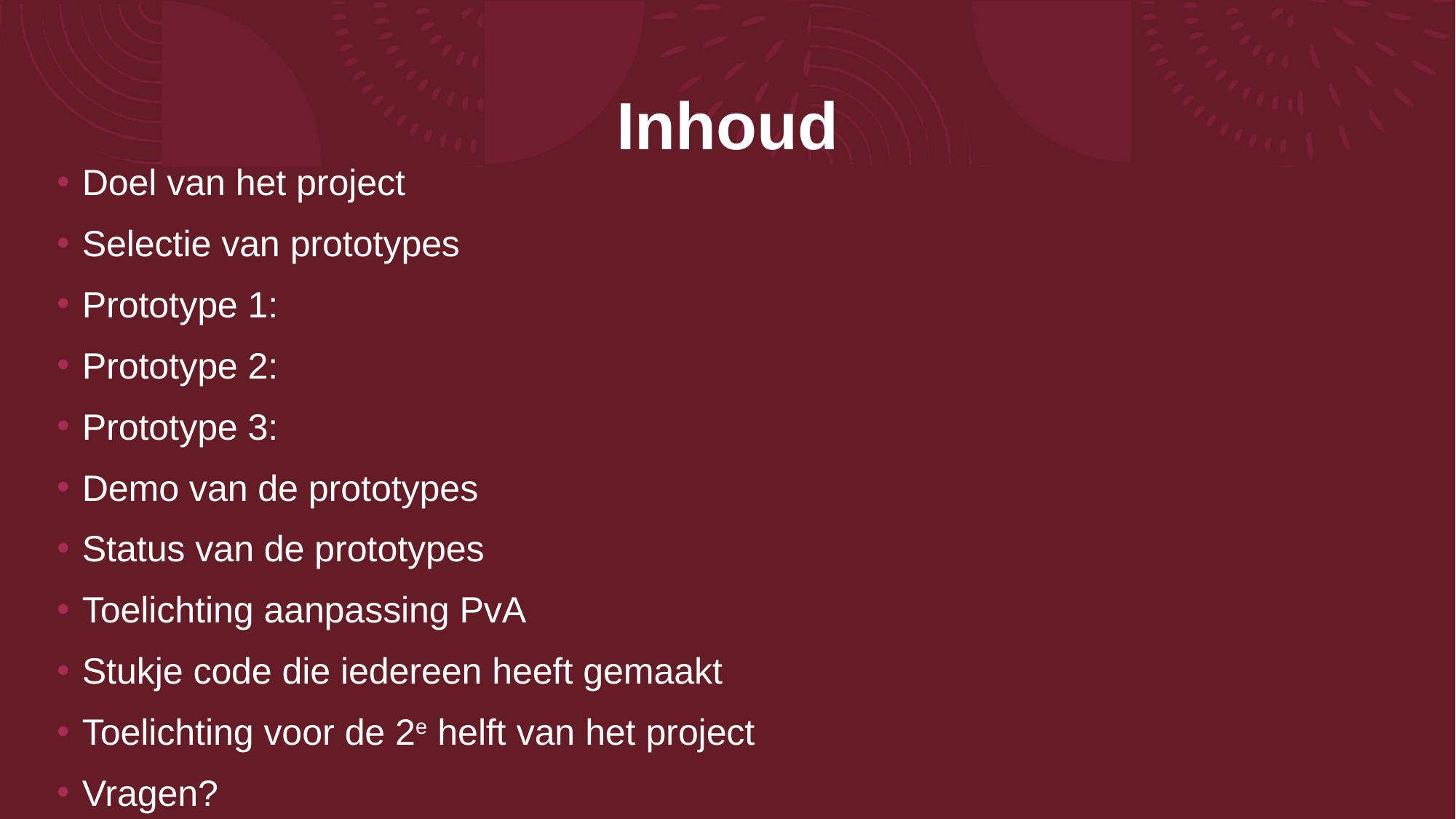

# Inhoud
Doel van het project
Selectie van prototypes
Prototype 1:
Prototype 2:
Prototype 3:
Demo van de prototypes
Status van de prototypes
Toelichting aanpassing PvA
Stukje code die iedereen heeft gemaakt
Toelichting voor de 2e helft van het project
Vragen?